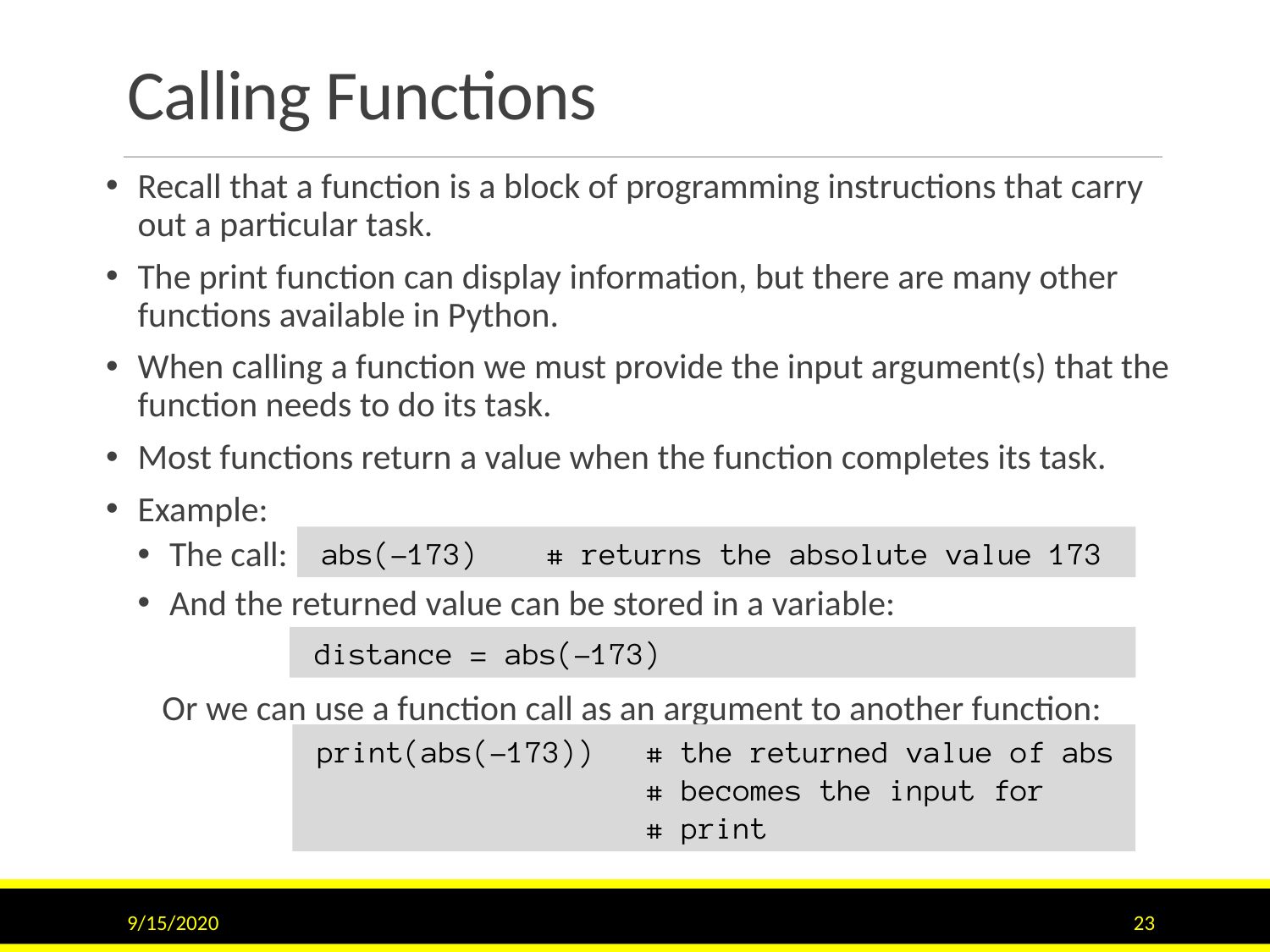

# Calling Functions
Recall that a function is a block of programming instructions that carry out a particular task.
The print function can display information, but there are many other functions available in Python.
When calling a function we must provide the input argument(s) that the function needs to do its task.
Most functions return a value when the function completes its task.
Example:
The call:
And the returned value can be stored in a variable:
       Or we can use a function call as an argument to another function:

abs(-173)    # returns the absolute value 173
distance = abs(-173)
print(abs(-173))   # the returned value of abs
                   # becomes the input for
                   # print
9/15/2020
23